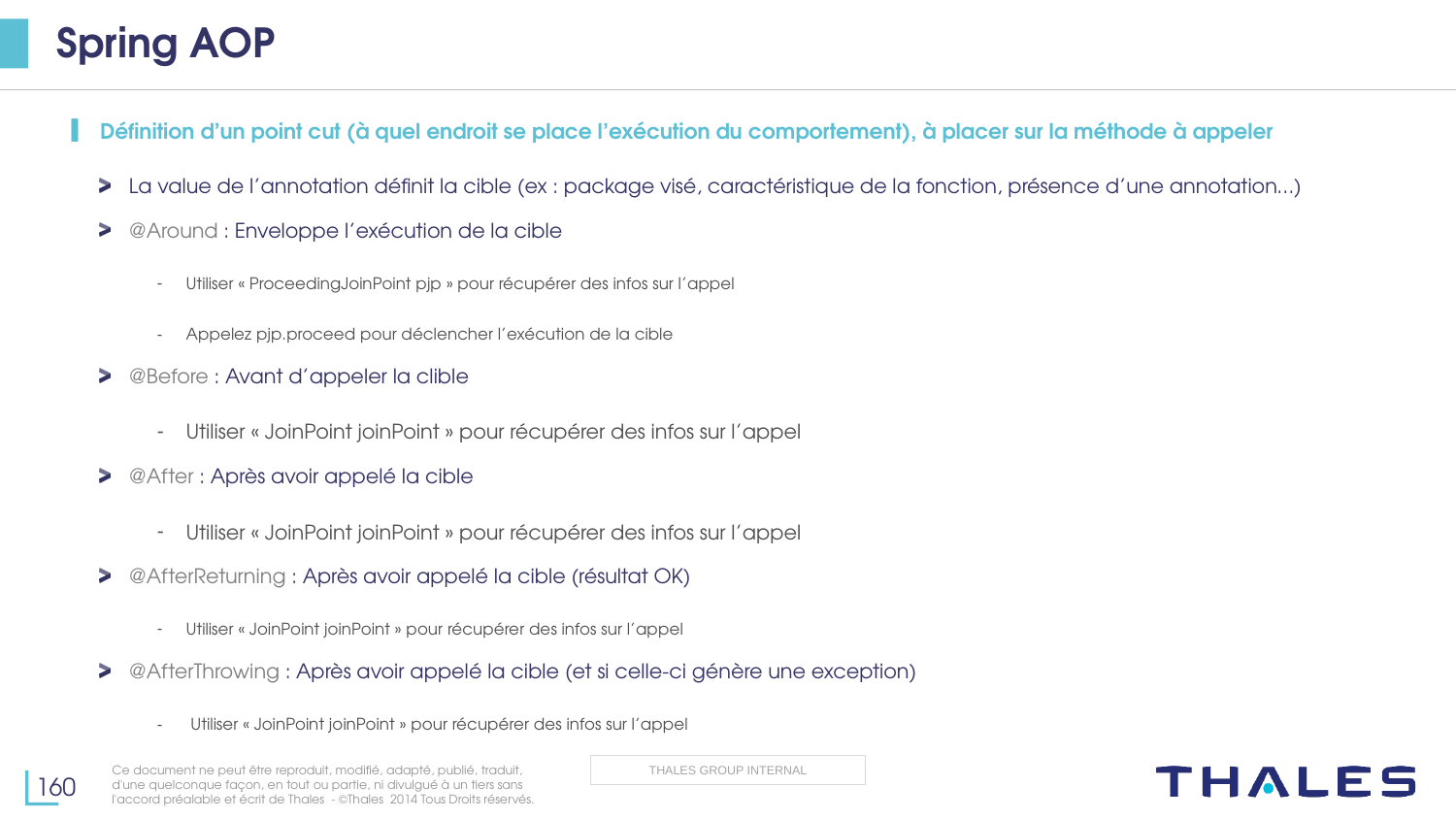

# Spring AOP
Définition d’un point cut (à quel endroit se place l’exécution du comportement), à placer sur la méthode à appeler
La value de l’annotation définit la cible (ex : package visé, caractéristique de la fonction, présence d’une annotation…)
@Around : Enveloppe l’exécution de la cible
Utiliser « ProceedingJoinPoint pjp » pour récupérer des infos sur l’appel
Appelez pjp.proceed pour déclencher l’exécution de la cible
@Before : Avant d’appeler la clible
Utiliser « JoinPoint joinPoint » pour récupérer des infos sur l’appel
@After : Après avoir appelé la cible
Utiliser « JoinPoint joinPoint » pour récupérer des infos sur l’appel
@AfterReturning : Après avoir appelé la cible (résultat OK)
Utiliser « JoinPoint joinPoint » pour récupérer des infos sur l’appel
@AfterThrowing : Après avoir appelé la cible (et si celle-ci génère une exception)
 Utiliser « JoinPoint joinPoint » pour récupérer des infos sur l’appel